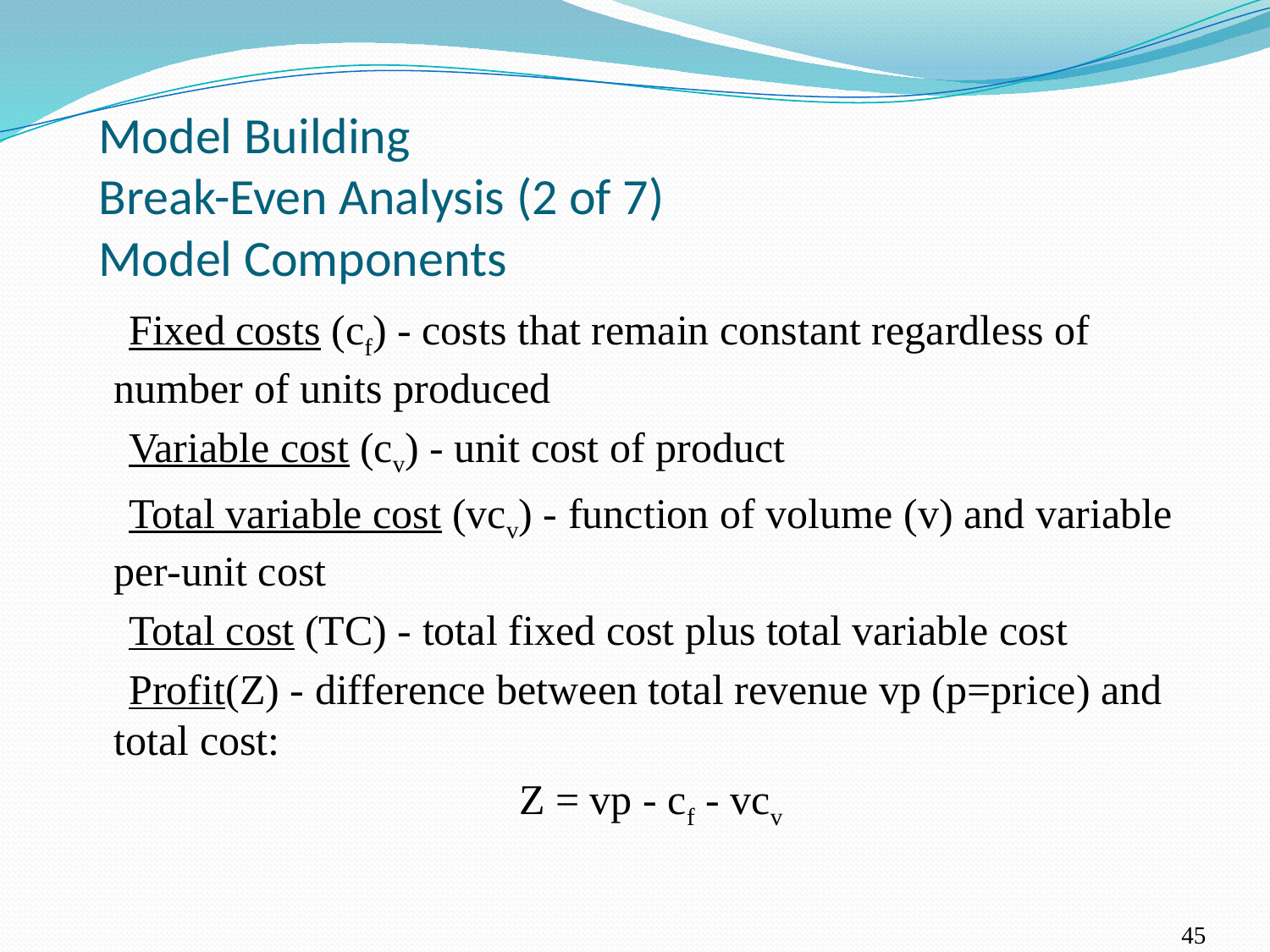

# Model Building Break-Even Analysis (2 of 7) Model Components
     Fixed costs (cf) - costs that remain constant regardless of number of units produced
     Variable cost (cv) - unit cost of product
     Total variable cost (vcv) - function of volume (v) and variable per-unit cost
     Total cost (TC) - total fixed cost plus total variable cost
     Profit(Z) - difference between total revenue vp (p=price) and total cost:
     Z = vp - cf - vcv
45